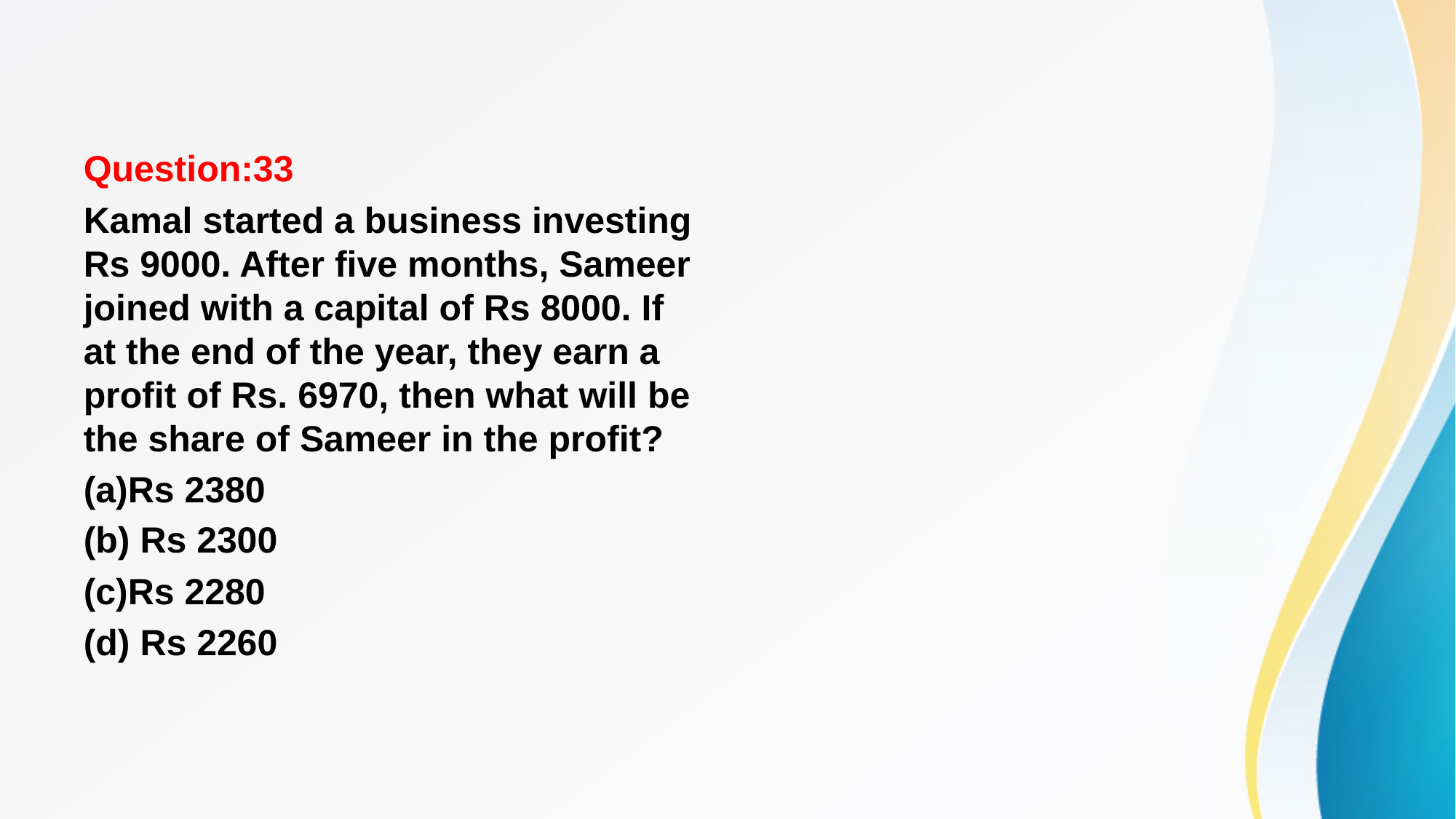

#
Question:33
Kamal started a business investing Rs 9000. After five months, Sameer joined with a capital of Rs 8000. If at the end of the year, they earn a profit of Rs. 6970, then what will be the share of Sameer in the profit?
(a)Rs 2380
(b) Rs 2300
(c)Rs 2280
(d) Rs 2260